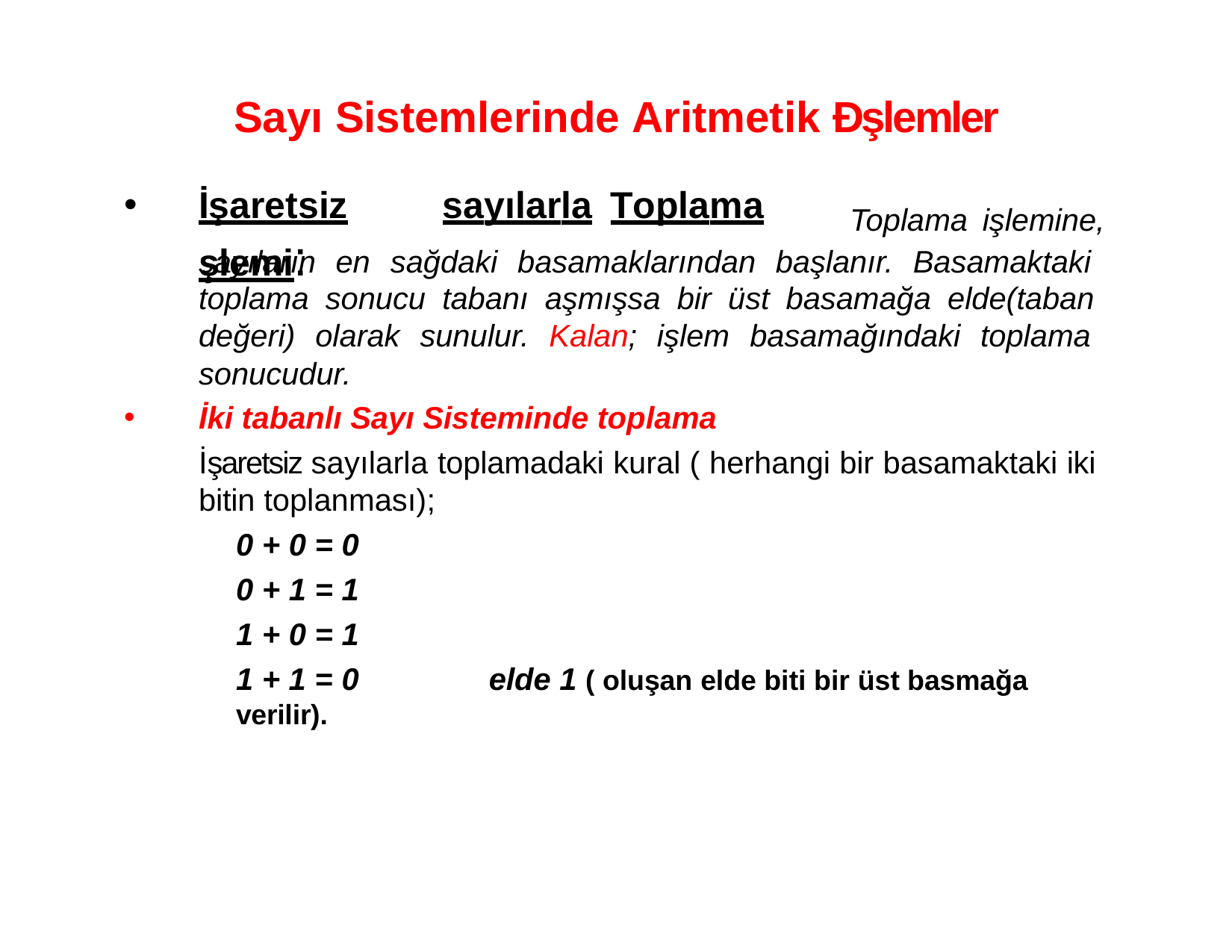

# Sayı Sistemlerinde Aritmetik Đşlemler
İşaretsiz	sayılarla	Toplama	şlemi:
Toplama işlemine,
sayıların en sağdaki basamaklarından başlanır. Basamaktaki  toplama sonucu tabanı aşmışsa bir üst basamağa elde(taban  değeri) olarak sunulur. Kalan; işlem basamağındaki toplama  sonucudur.
İki tabanlı Sayı Sisteminde toplama
İşaretsiz sayılarla toplamadaki kural ( herhangi bir basamaktaki iki  bitin toplanması);
0 + 0 = 0
0 + 1 = 1
1 + 0 = 1
1 + 1 = 0	elde 1 ( oluşan elde biti bir üst basmağa verilir).